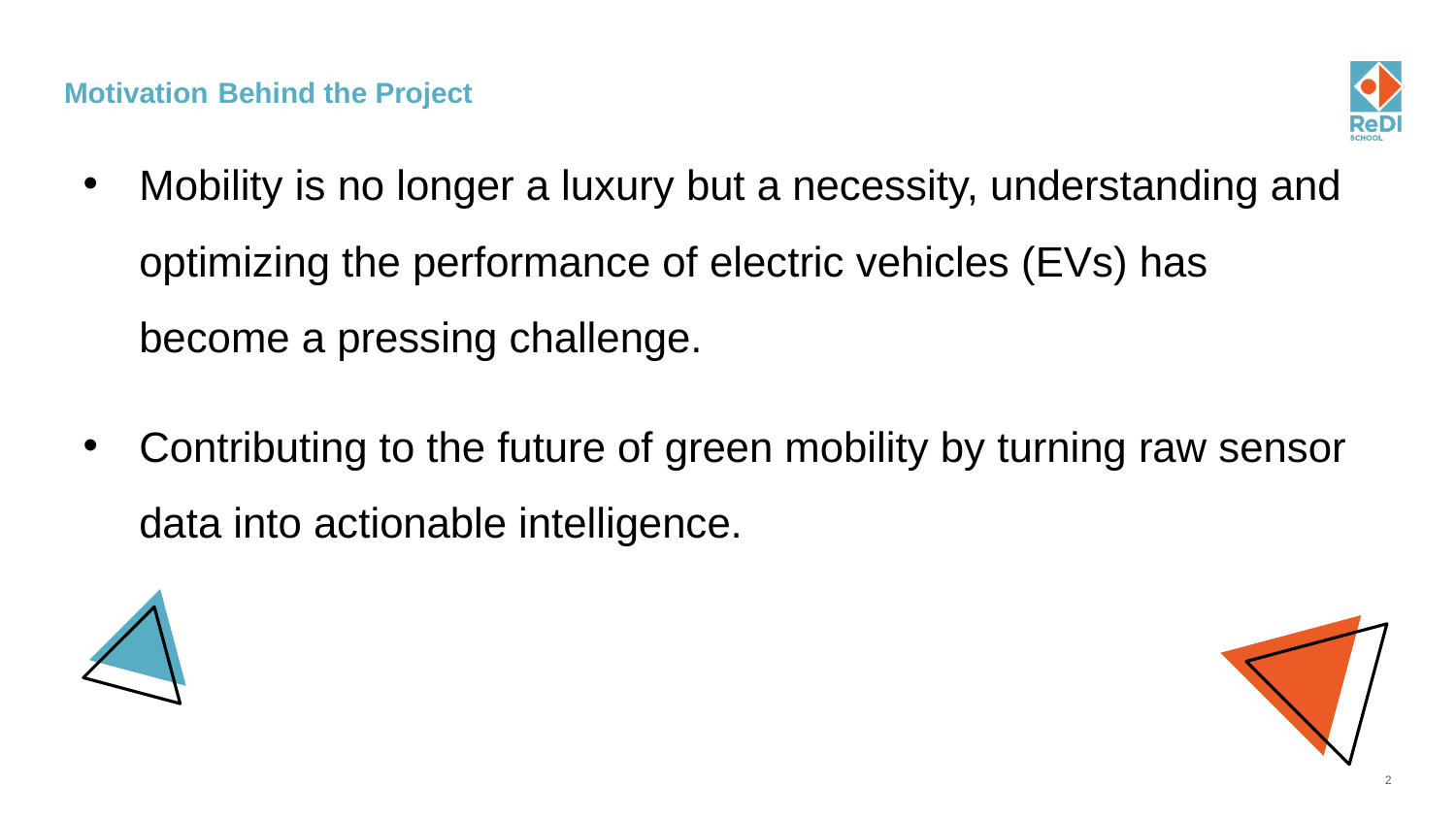

# Motivation Behind the Project
Mobility is no longer a luxury but a necessity, understanding and optimizing the performance of electric vehicles (EVs) has become a pressing challenge.
Contributing to the future of green mobility by turning raw sensor data into actionable intelligence.

2